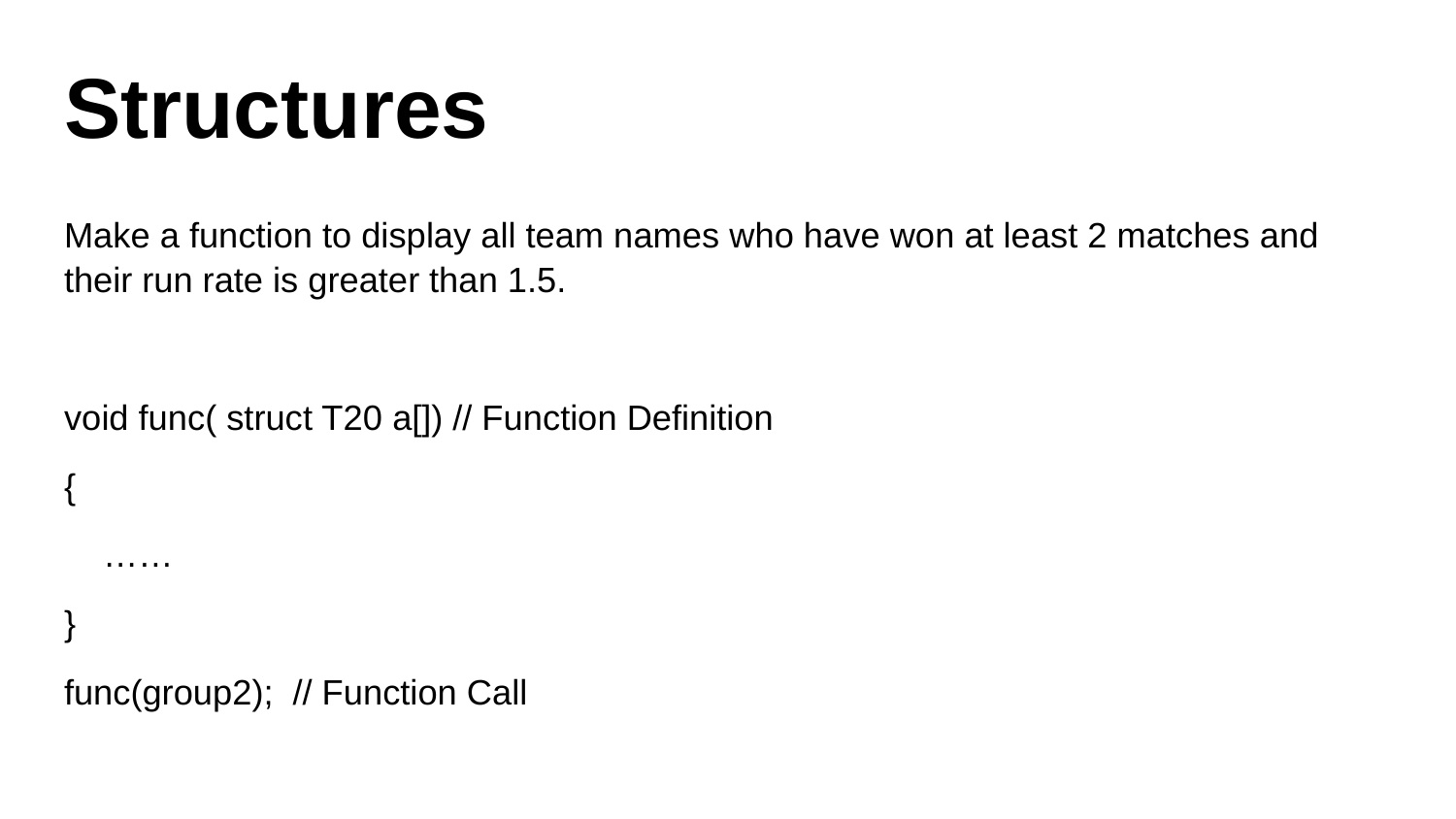

# Structures
Make a function to display all team names who have won at least 2 matches and their run rate is greater than 1.5.

void func( struct T20 a[]) // Function Definition
{
    ……
}
func(group2);  // Function Call